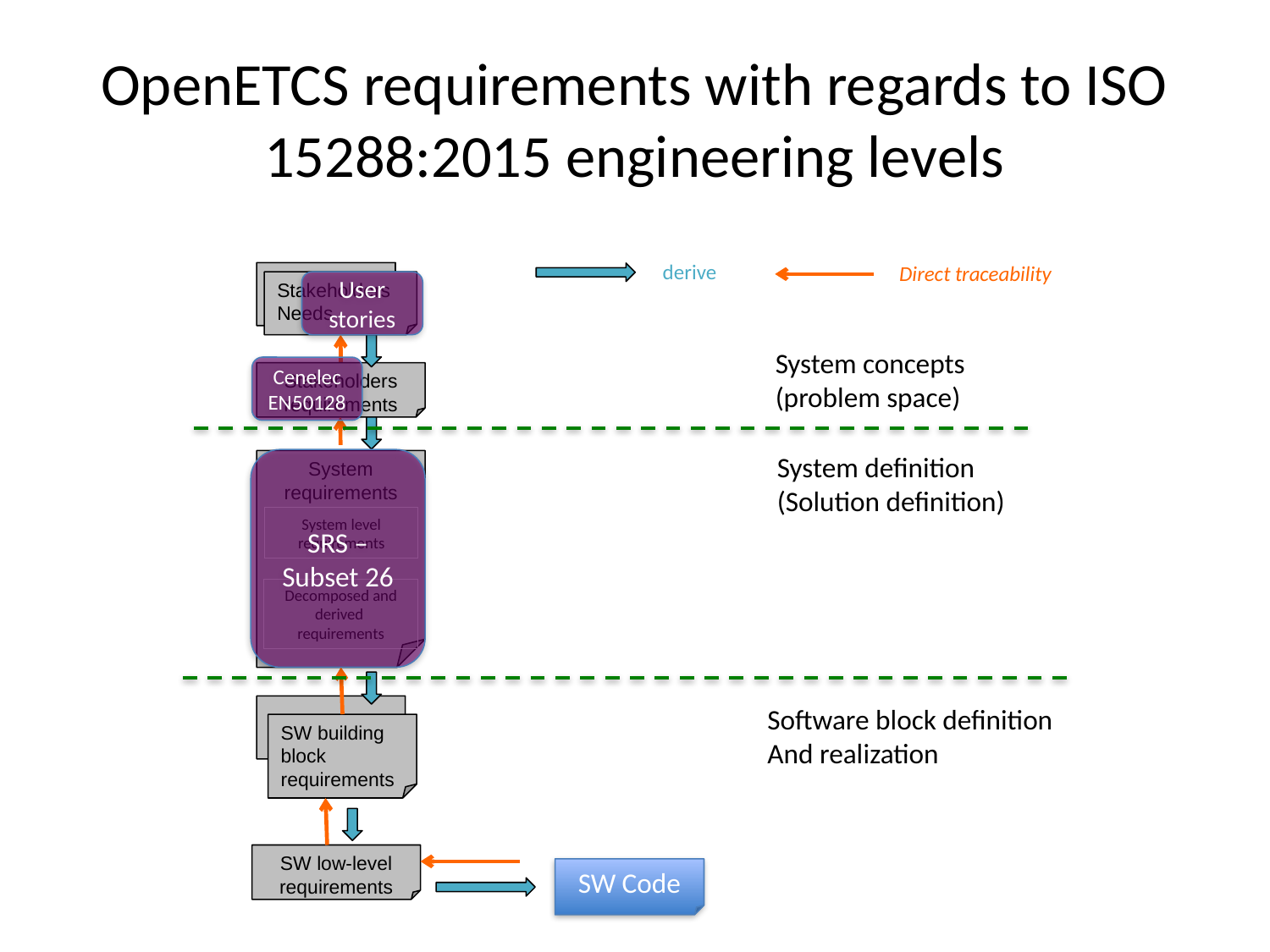

# OpenETCS requirements with regards to ISO 15288:2015 engineering levels
derive
Direct traceability

Stakeholders Needs
System concepts (problem space)

Stakeholders
requirements

System definition
(Solution definition)
System requirements
System level requirements
Decomposed and derived  requirements

Software block definition
And realization
SW building block requirements

SW low-level requirements
SW Code

User stories
Cenelec EN50128
SRS – Subset 26